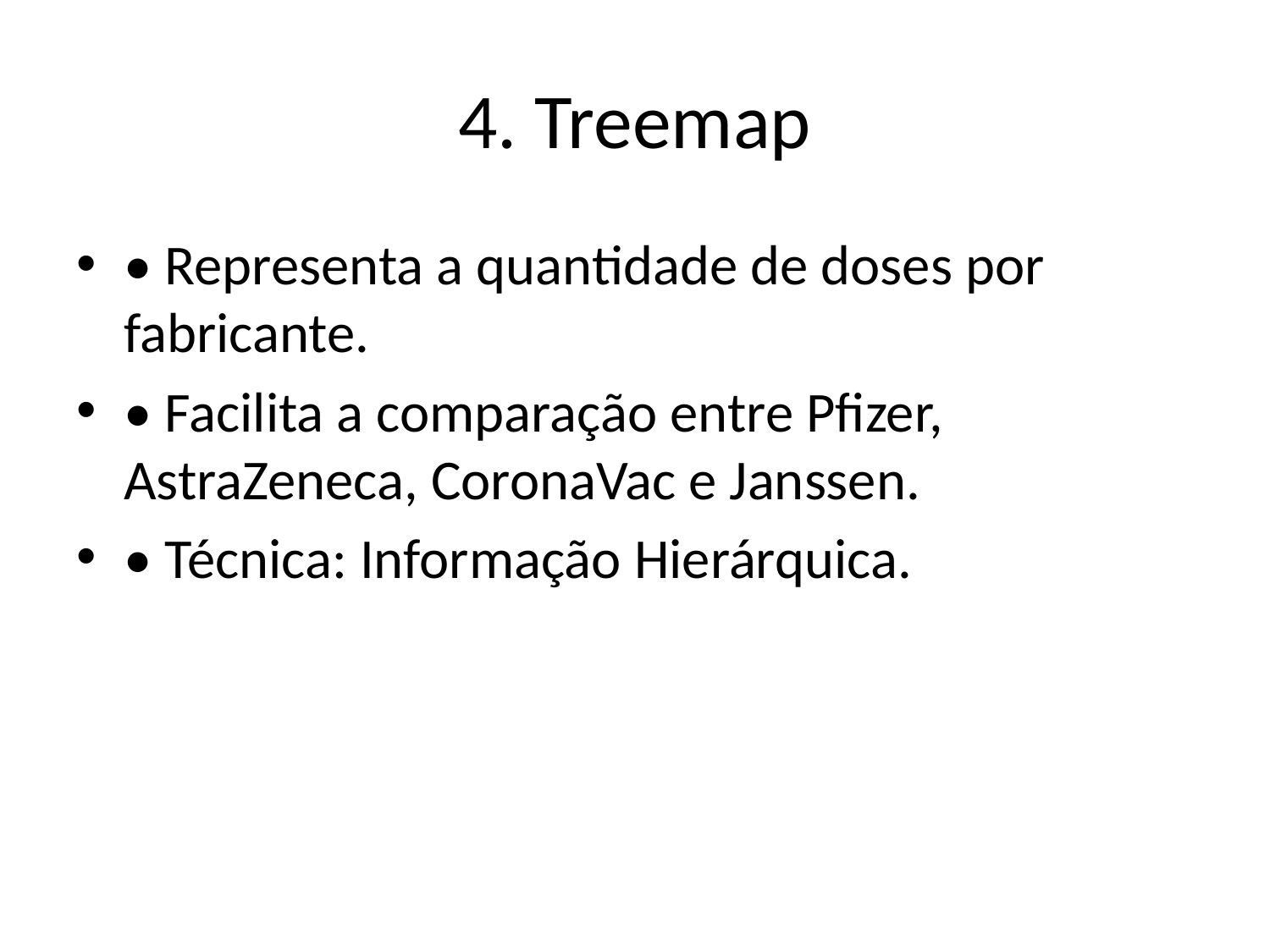

# 4. Treemap
• Representa a quantidade de doses por fabricante.
• Facilita a comparação entre Pfizer, AstraZeneca, CoronaVac e Janssen.
• Técnica: Informação Hierárquica.